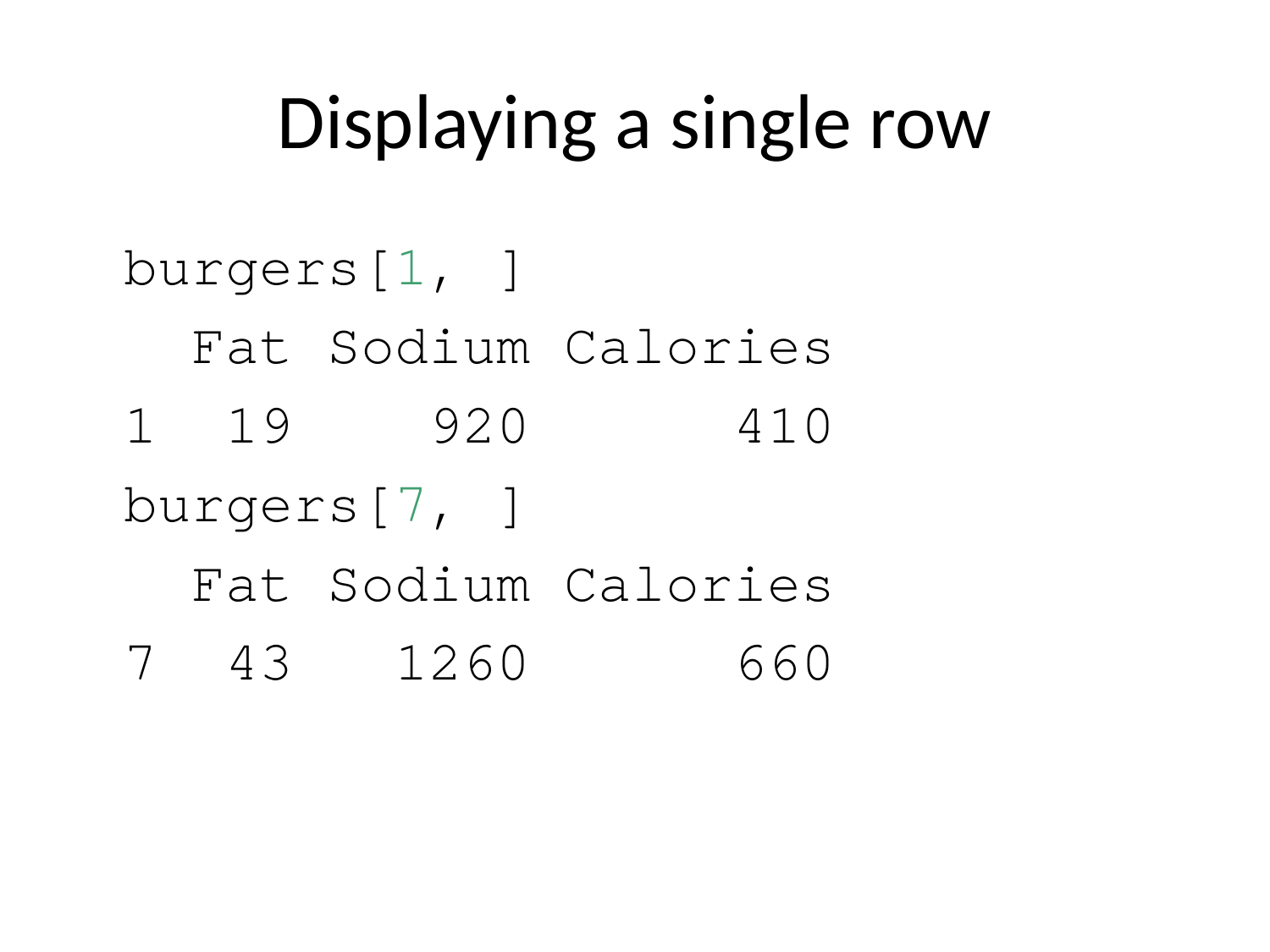

# Displaying a single row
burgers[1, ]
  Fat Sodium Calories
1  19    920      410
burgers[7, ]
  Fat Sodium Calories
7  43   1260      660